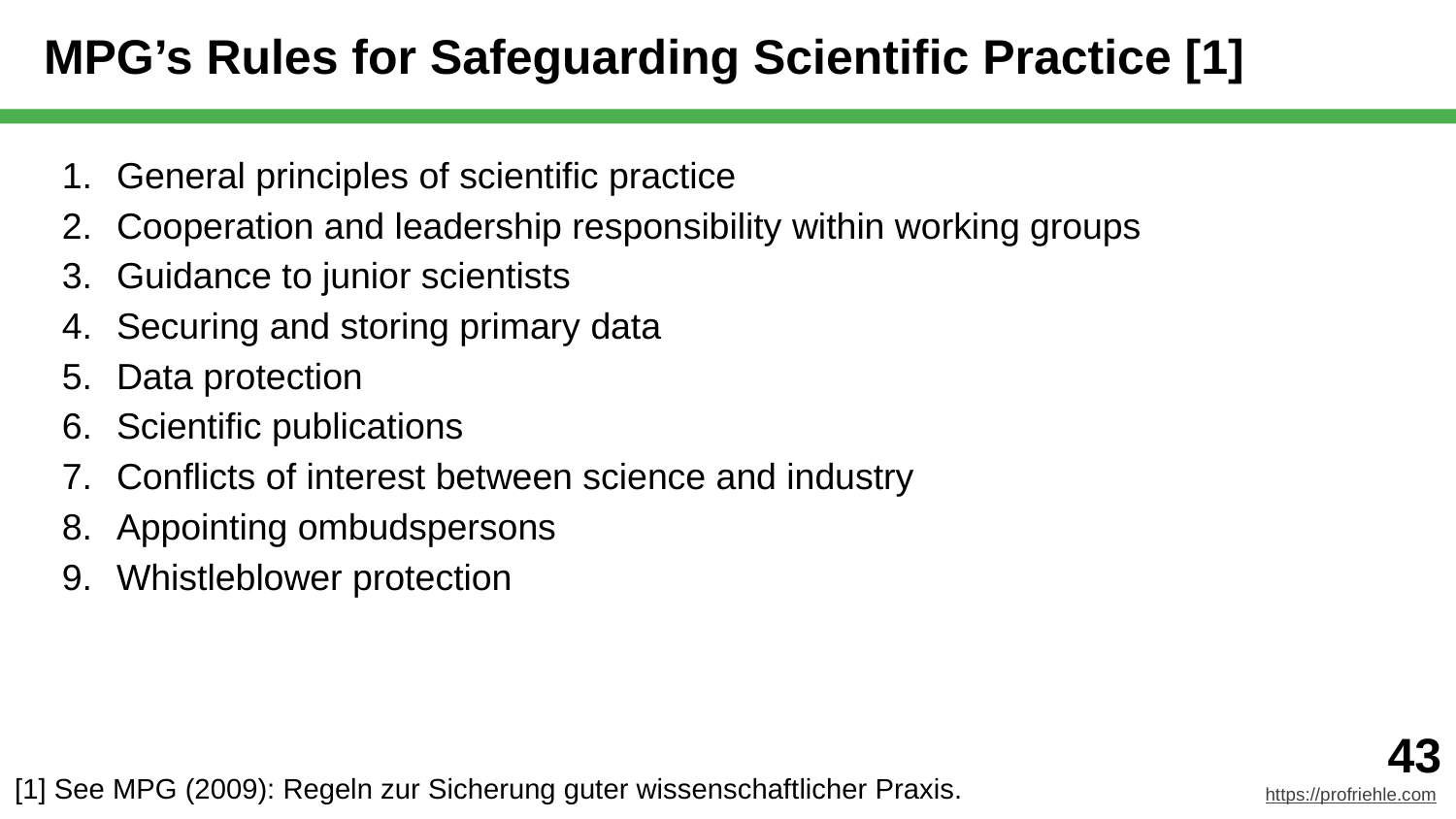

# MPG’s Rules for Safeguarding Scientific Practice [1]
General principles of scientific practice
Cooperation and leadership responsibility within working groups
Guidance to junior scientists
Securing and storing primary data
Data protection
Scientific publications
Conflicts of interest between science and industry
Appointing ombudspersons
Whistleblower protection
[1] See MPG (2009): Regeln zur Sicherung guter wissenschaftlicher Praxis.
43
https://profriehle.com